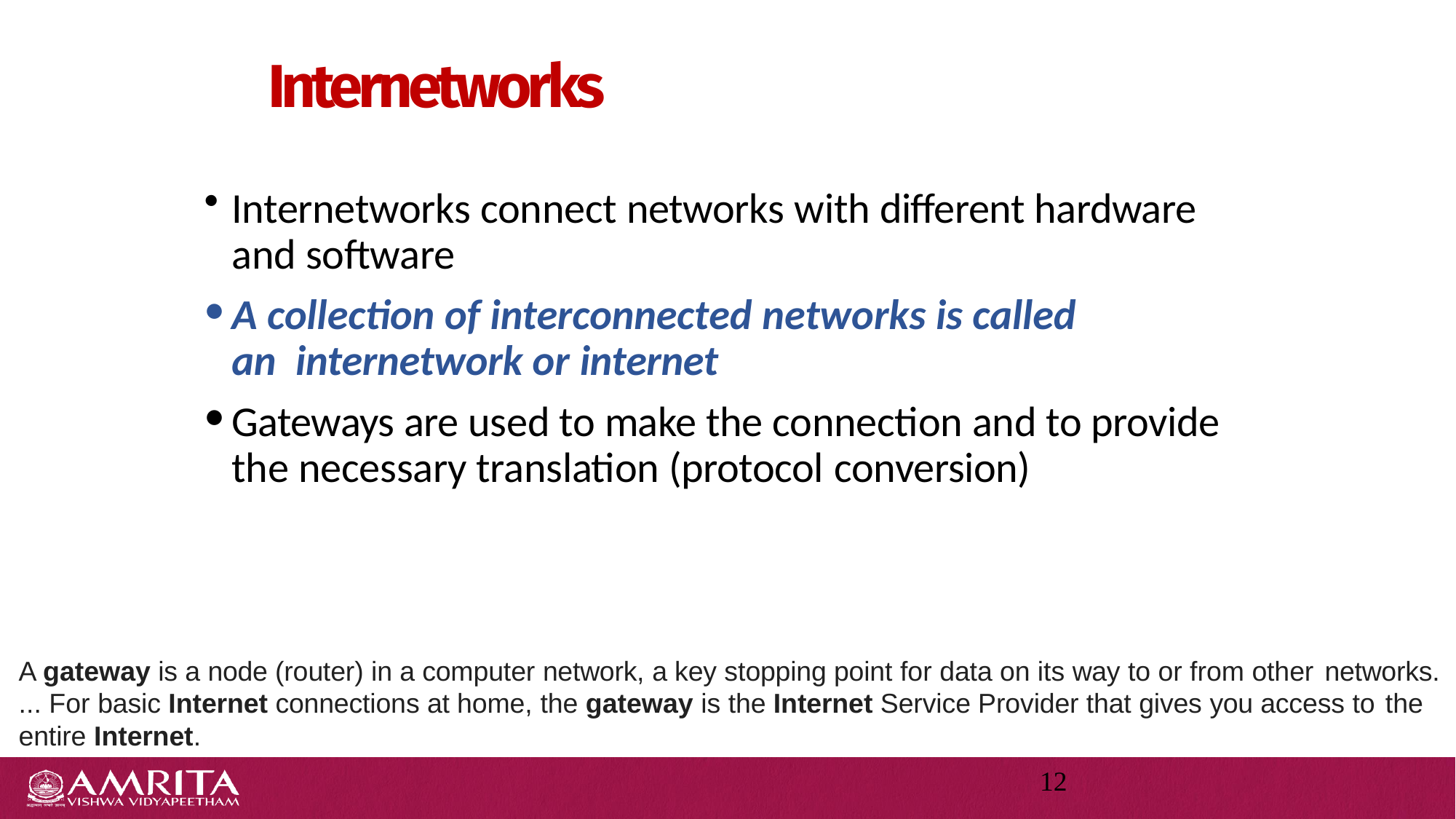

# Internetworks
Internetworks connect networks with different hardware  and software
A collection of interconnected networks is called	an  internetwork or internet
Gateways are used to make the connection and to provide  the necessary translation (protocol conversion)
A gateway is a node (router) in a computer network, a key stopping point for data on its way to or from other networks.
... For basic Internet connections at home, the gateway is the Internet Service Provider that gives you access to the
entire Internet.
12